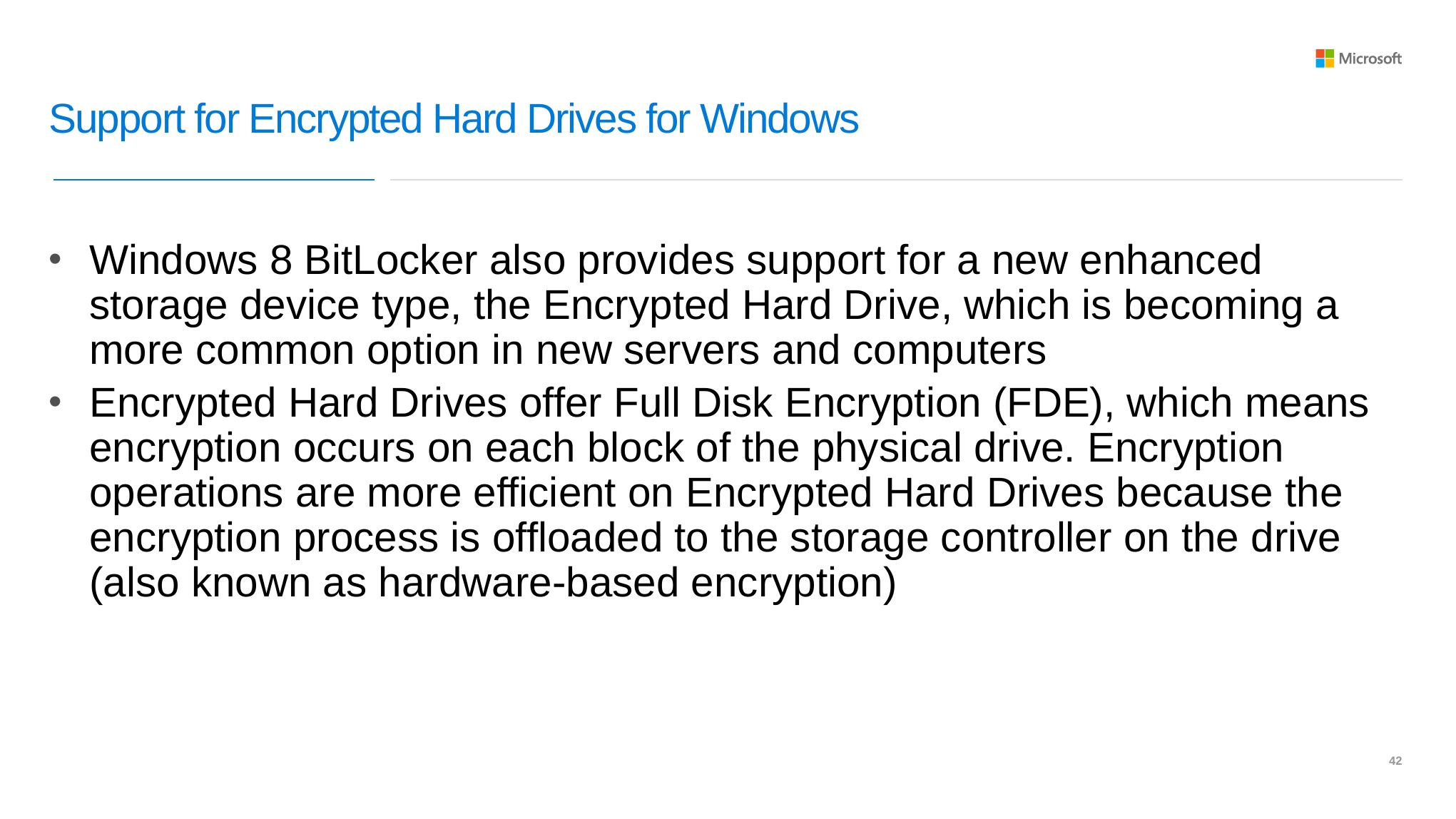

# Support for Encrypted Hard Drives for Windows
Windows 8 BitLocker also provides support for a new enhanced storage device type, the Encrypted Hard Drive, which is becoming a more common option in new servers and computers
Encrypted Hard Drives offer Full Disk Encryption (FDE), which means encryption occurs on each block of the physical drive. Encryption operations are more efficient on Encrypted Hard Drives because the encryption process is offloaded to the storage controller on the drive (also known as hardware-based encryption)
42